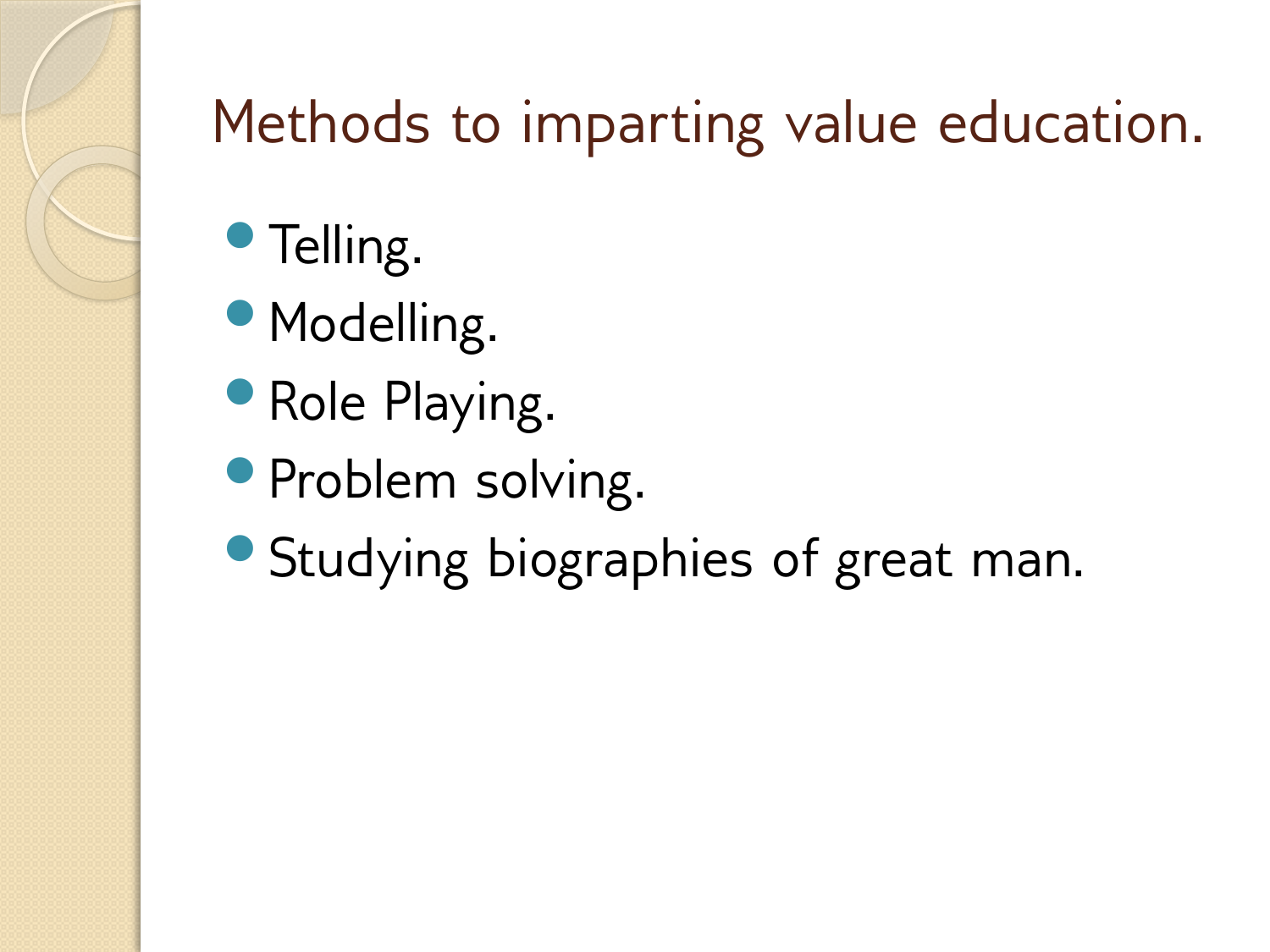

# Methods to imparting value education.
Telling.
Modelling.
Role Playing.
Problem solving.
Studying biographies of great man.